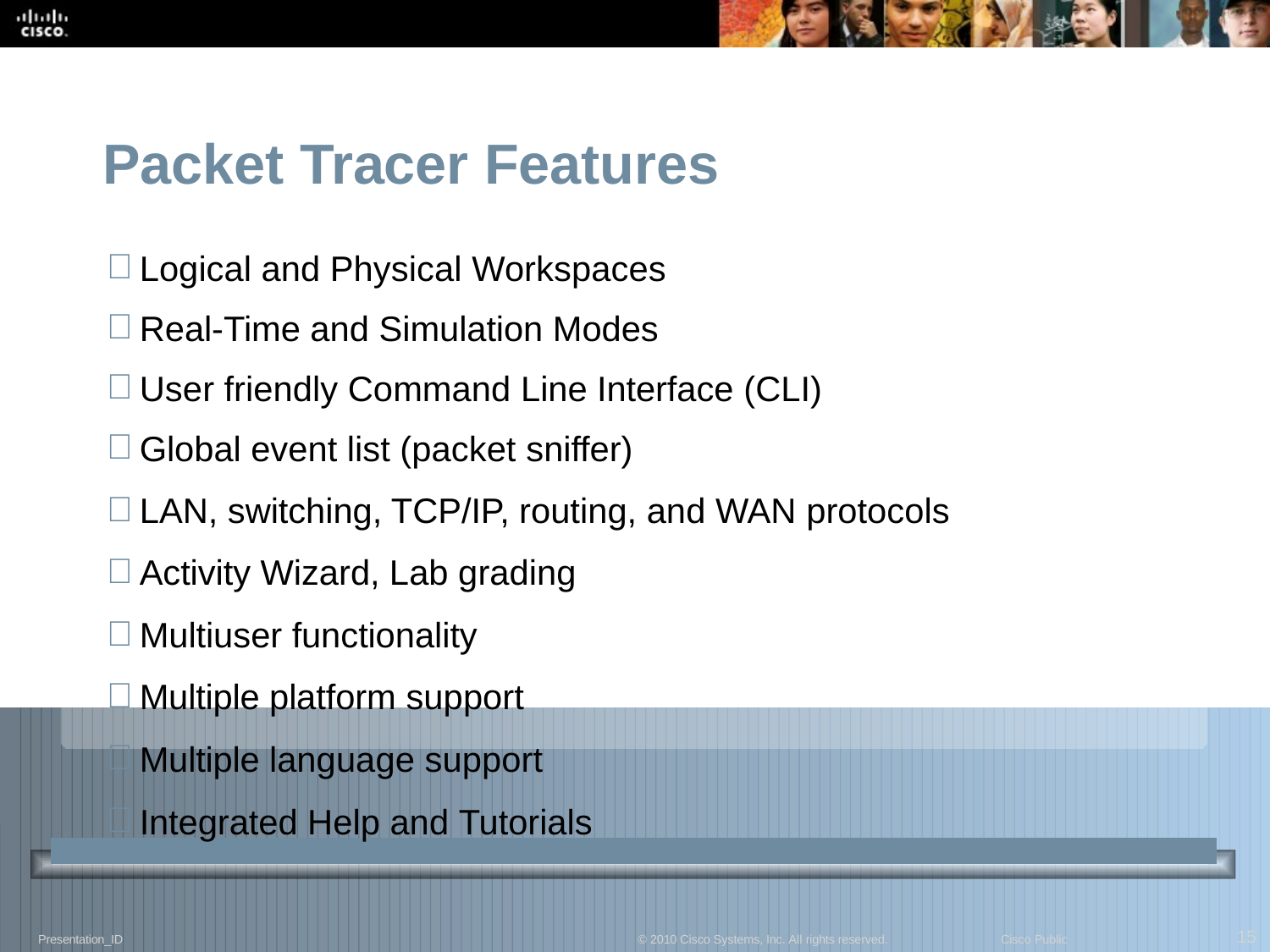

# Packet Tracer Features
Logical and Physical Workspaces
Real-Time and Simulation Modes
User friendly Command Line Interface (CLI)
Global event list (packet sniffer)
LAN, switching, TCP/IP, routing, and WAN protocols
Activity Wizard, Lab grading
Multiuser functionality
Multiple platform support
Multiple language support
Integrated Help and Tutorials

15
Presentation_ID
© 2010 Cisco Systems, Inc. All rights reserved.
Cisco Public